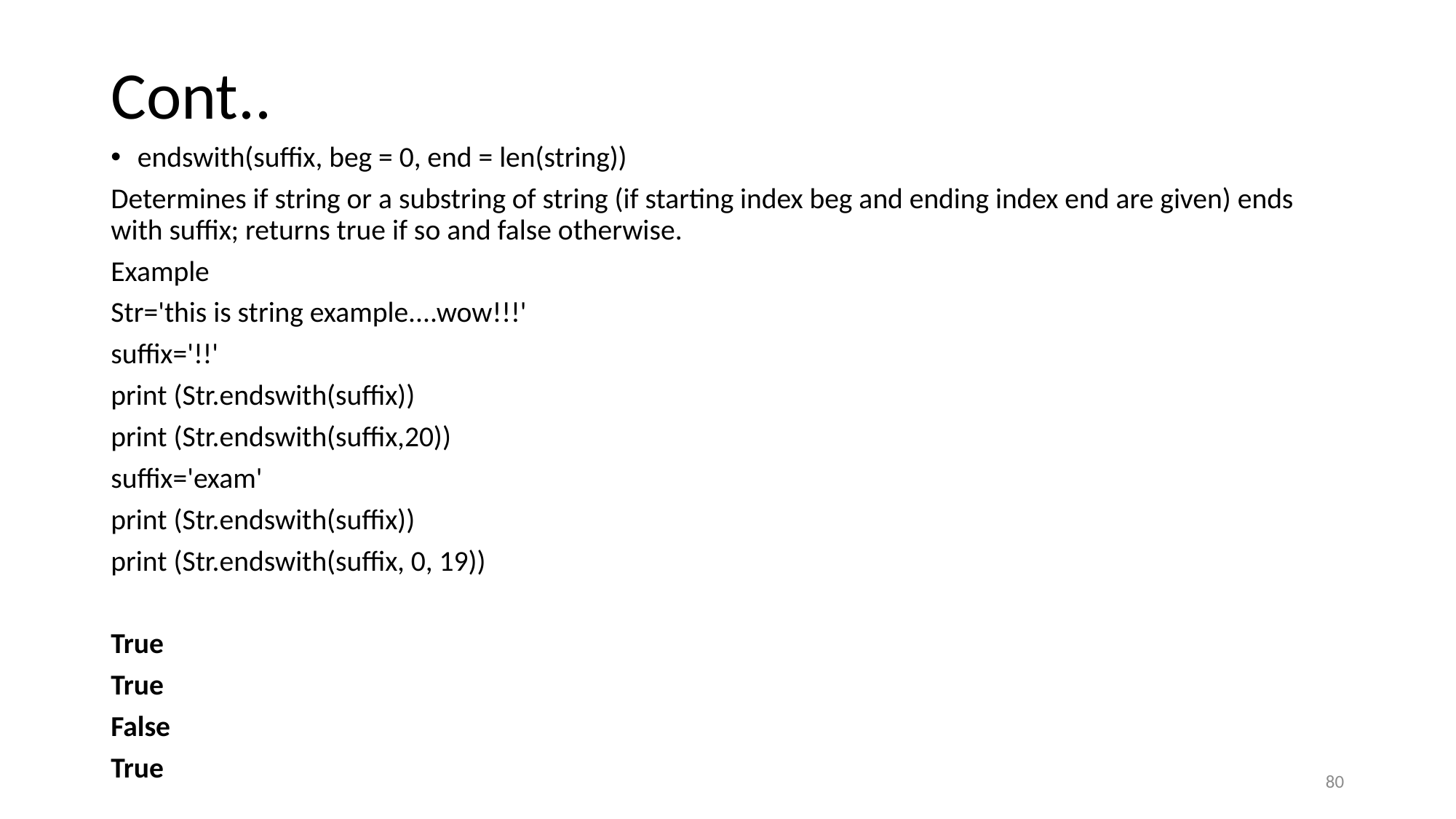

# Cont..
endswith(suffix, beg = 0, end = len(string))
Determines if string or a substring of string (if starting index beg and ending index end are given) ends with suffix; returns true if so and false otherwise.
Example
Str='this is string example....wow!!!'
suffix='!!'
print (Str.endswith(suffix))
print (Str.endswith(suffix,20))
suffix='exam'
print (Str.endswith(suffix))
print (Str.endswith(suffix, 0, 19))

True
True
False
True
80